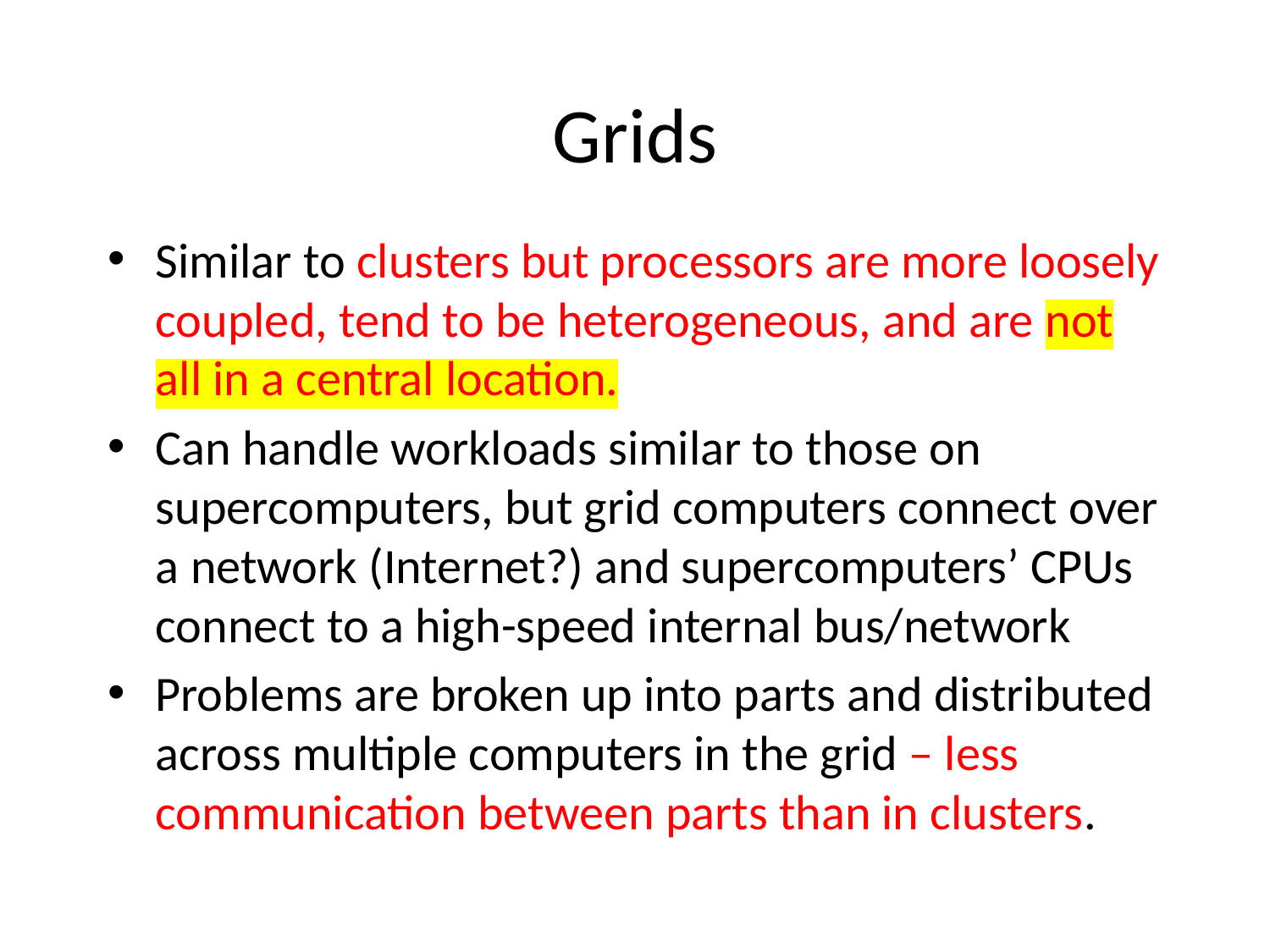

# Grids
Similar to clusters but processors are more loosely coupled, tend to be heterogeneous, and are not all in a central location.
Can handle workloads similar to those on supercomputers, but grid computers connect over a network (Internet?) and supercomputers’ CPUs connect to a high-speed internal bus/network
Problems are broken up into parts and distributed across multiple computers in the grid – less communication between parts than in clusters.